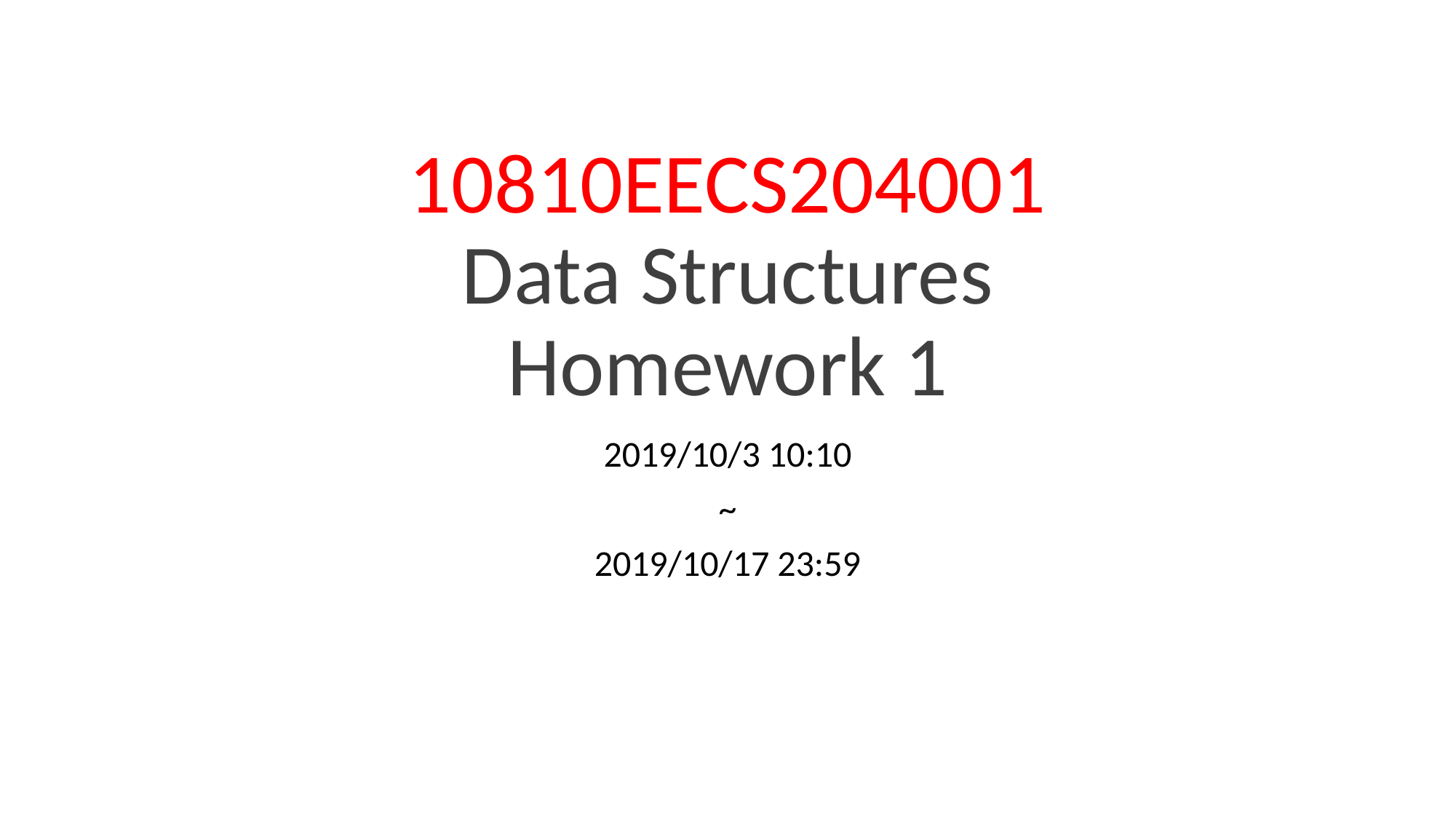

# 10810EECS204001 Data Structures Homework 1
2019/10/3 10:10
~
2019/10/17 23:59